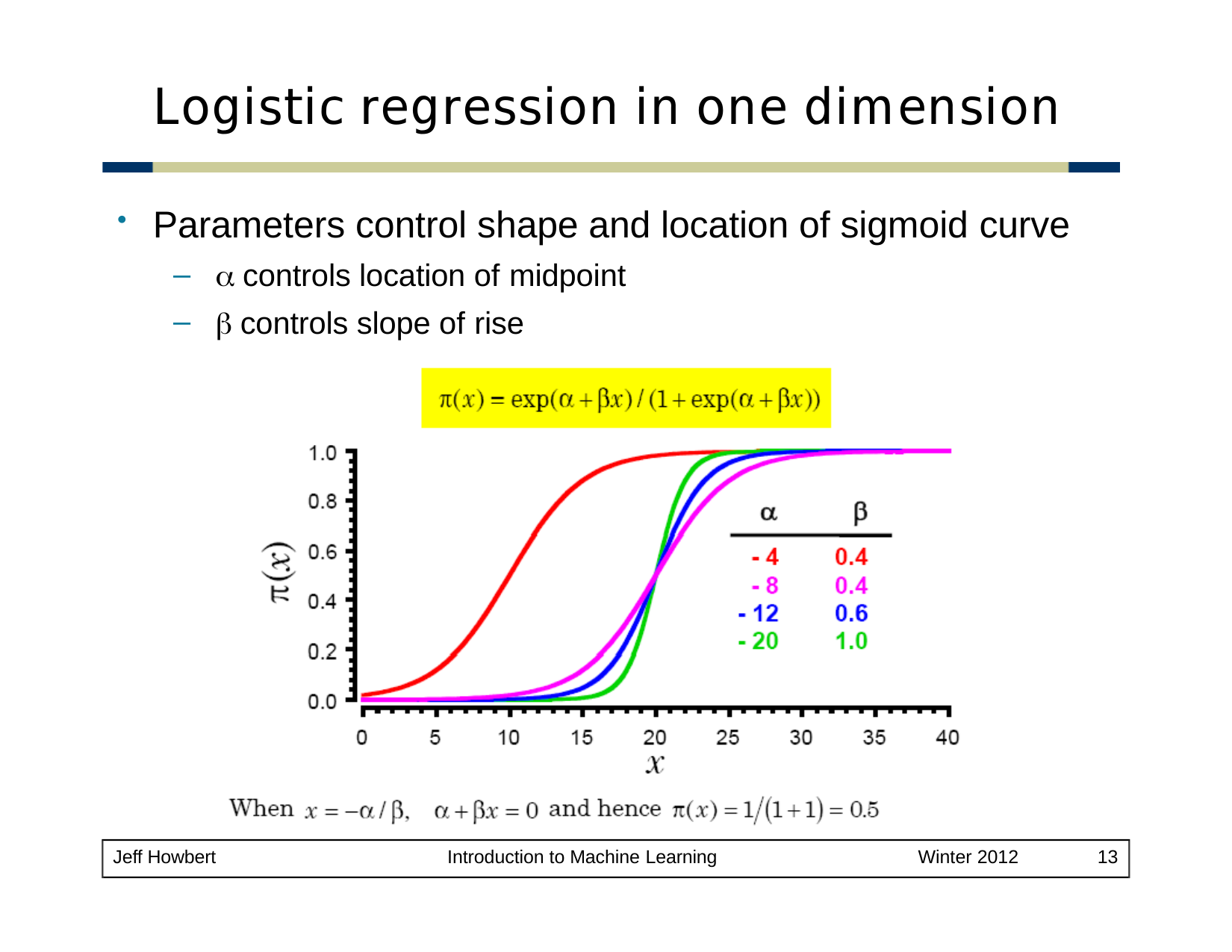

# Logistic regression in one dimension
Parameters control shape and location of sigmoid curve
α controls location of midpoint
β controls slope of rise

Jeff Howbert
Introduction to Machine Learning
Winter 2012
13